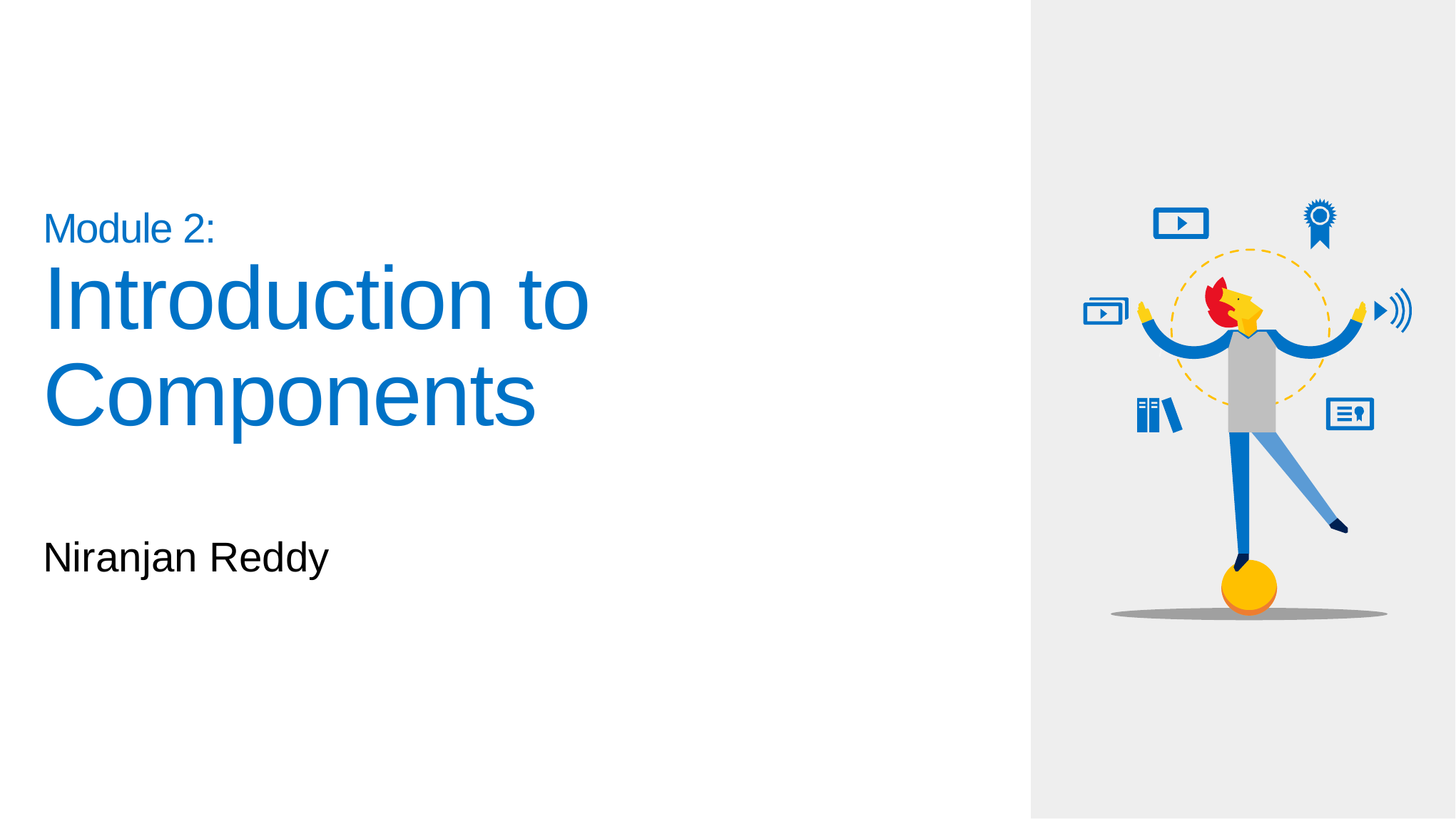

# Module 2: Introduction to Components
Niranjan Reddy